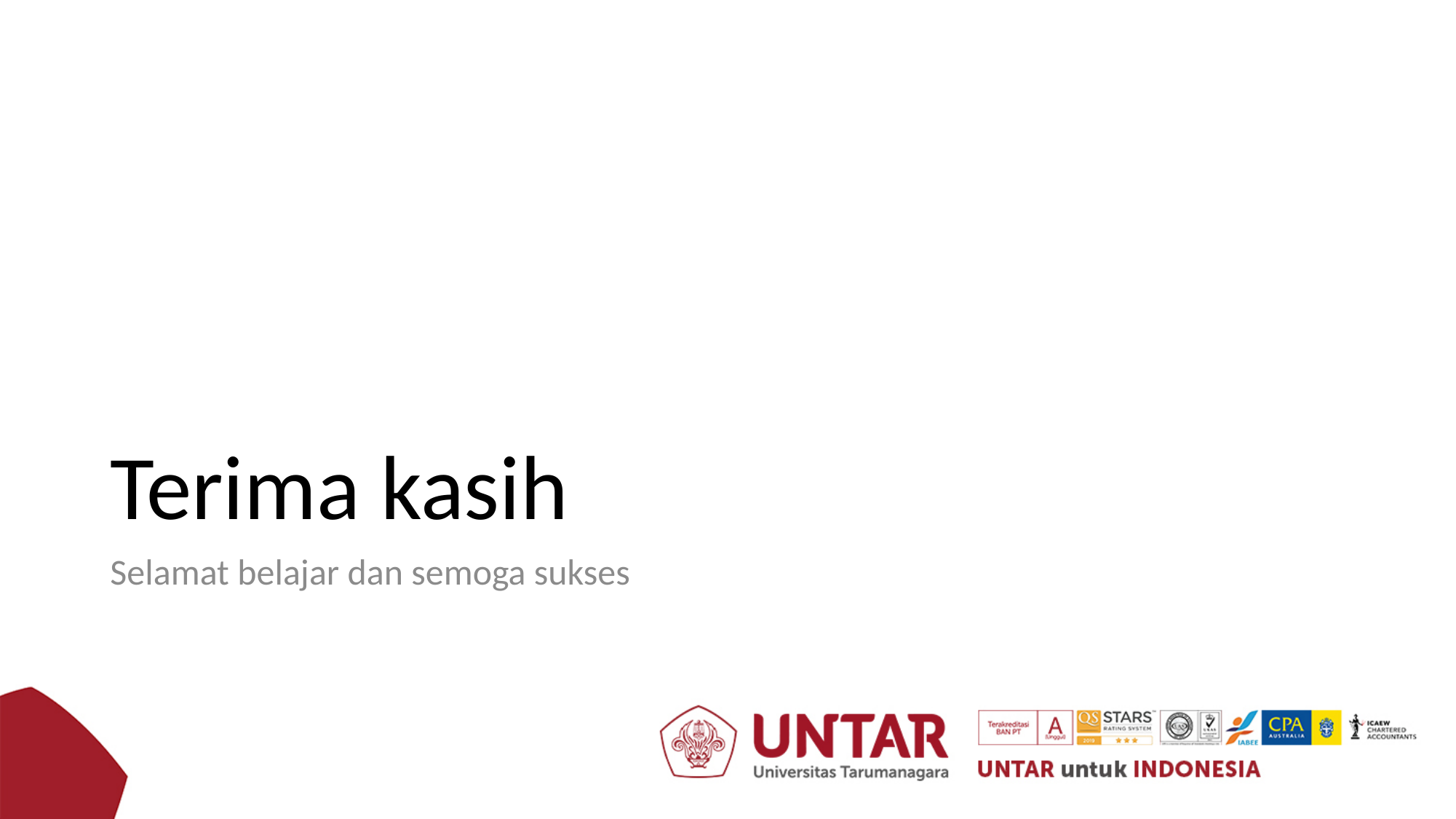

# Terima kasih
Selamat belajar dan semoga sukses